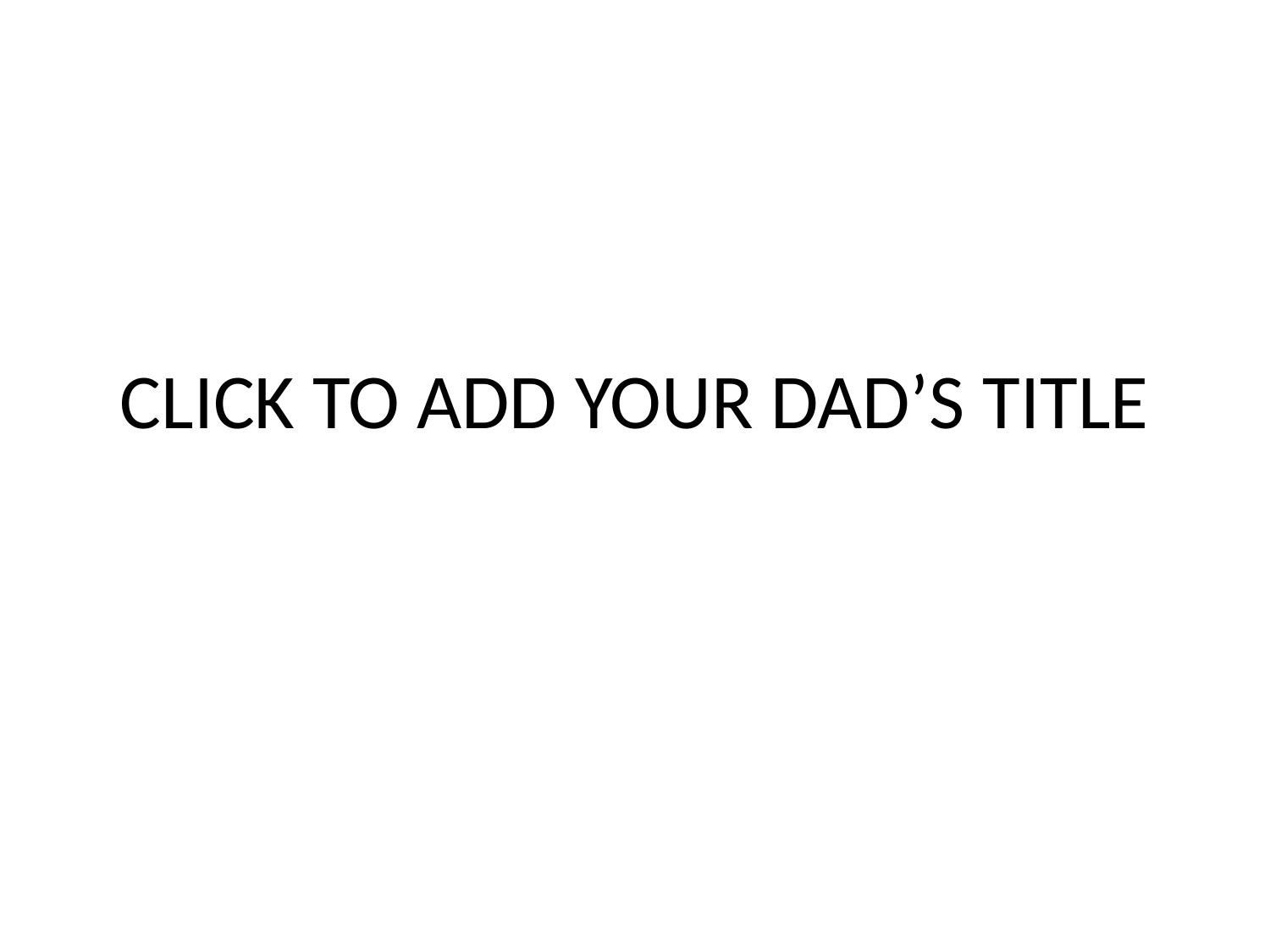

# CLICK TO ADD YOUR DAD’S TITLE